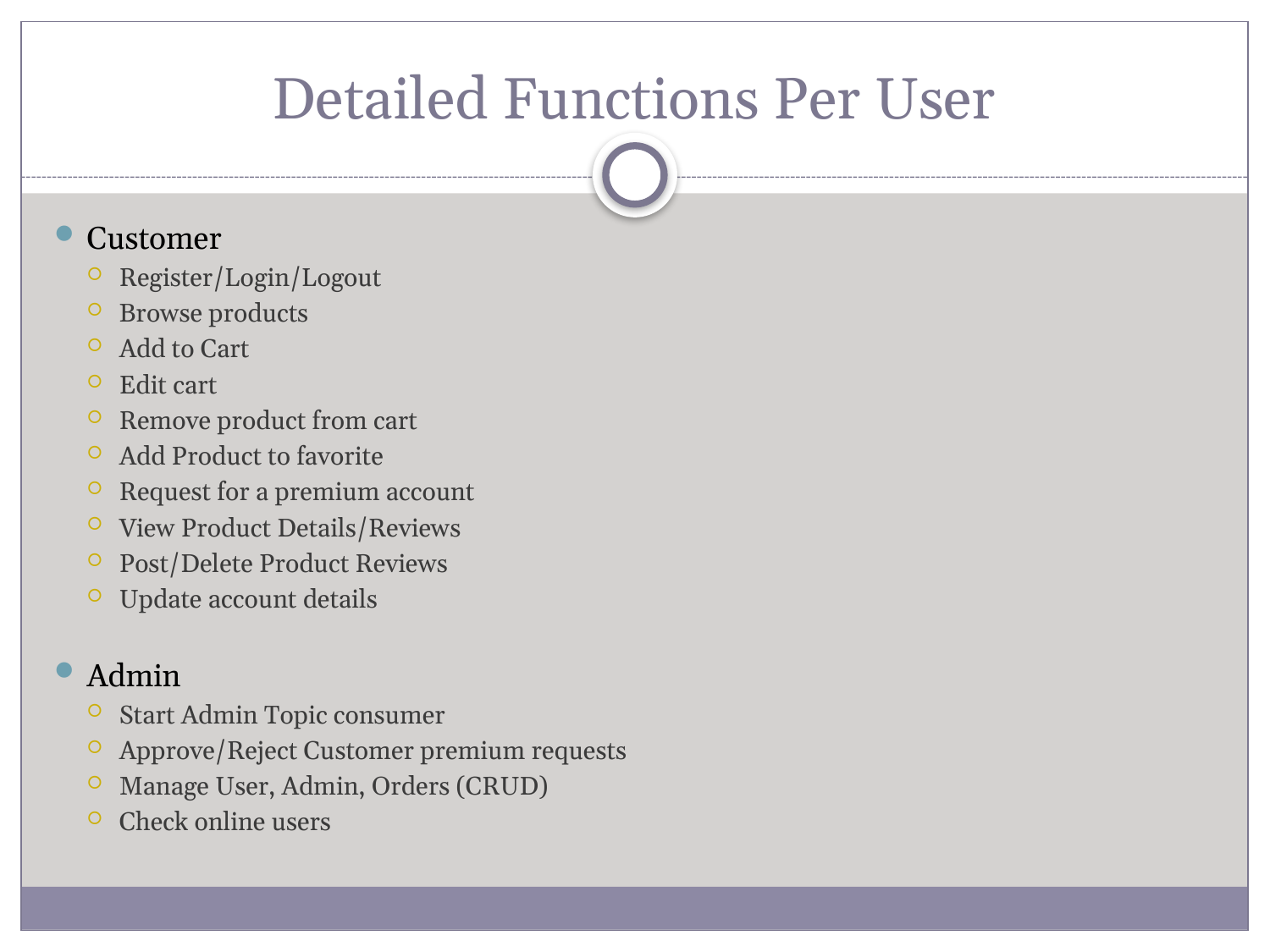

# Detailed Functions Per User
Customer
Register/Login/Logout
Browse products
Add to Cart
Edit cart
Remove product from cart
Add Product to favorite
Request for a premium account
View Product Details/Reviews
Post/Delete Product Reviews
Update account details

Admin
Start Admin Topic consumer
Approve/Reject Customer premium requests
Manage User, Admin, Orders (CRUD)
Check online users